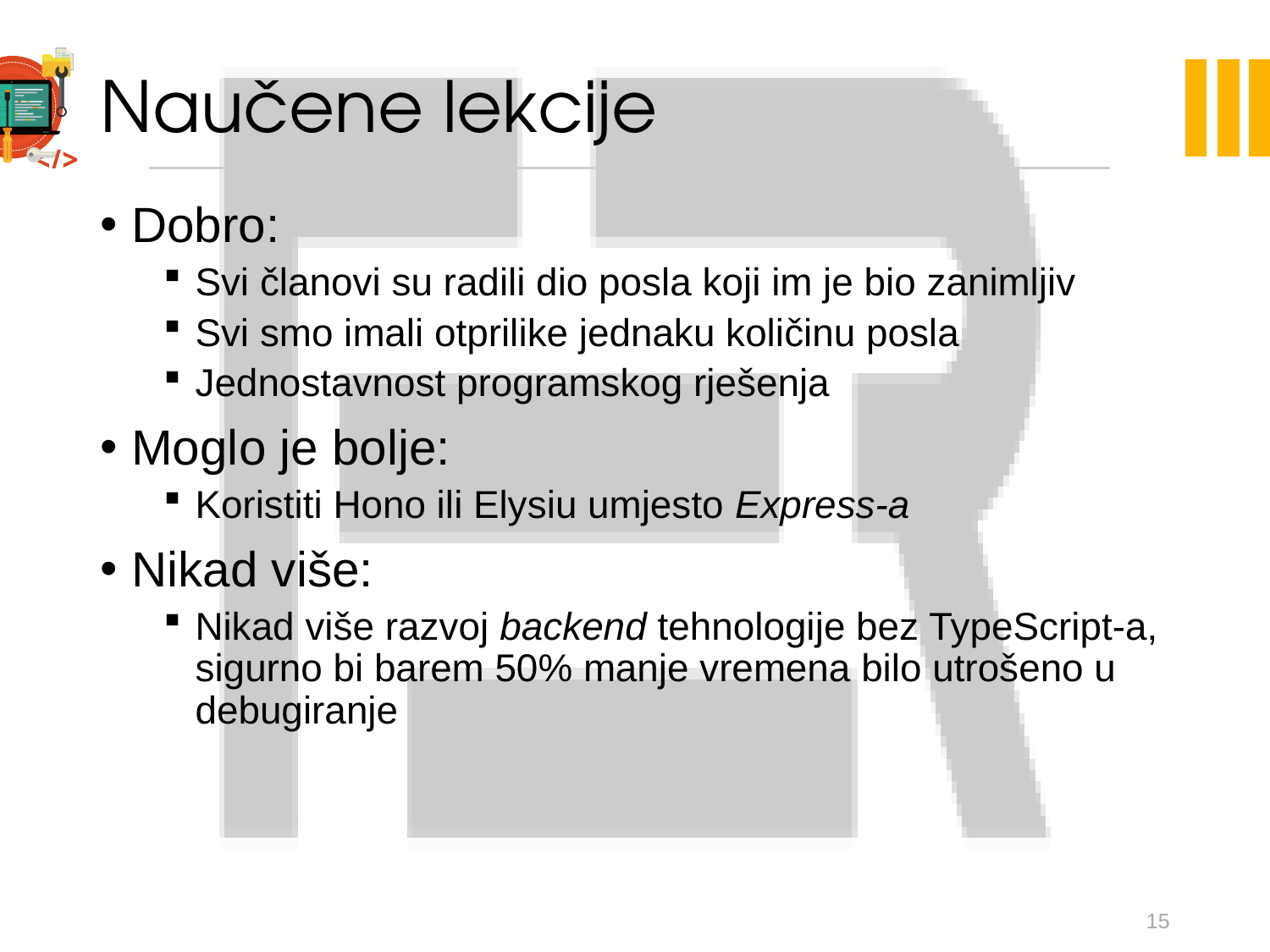

# Naučene lekcije
Dobro:
Svi članovi su radili dio posla koji im je bio zanimljiv
Svi smo imali otprilike jednaku količinu posla
Jednostavnost programskog rješenja
Moglo je bolje:
Koristiti Hono ili Elysiu umjesto Express-a
Nikad više:
Nikad više razvoj backend tehnologije bez TypeScript-a, sigurno bi barem 50% manje vremena bilo utrošeno u debugiranje

15